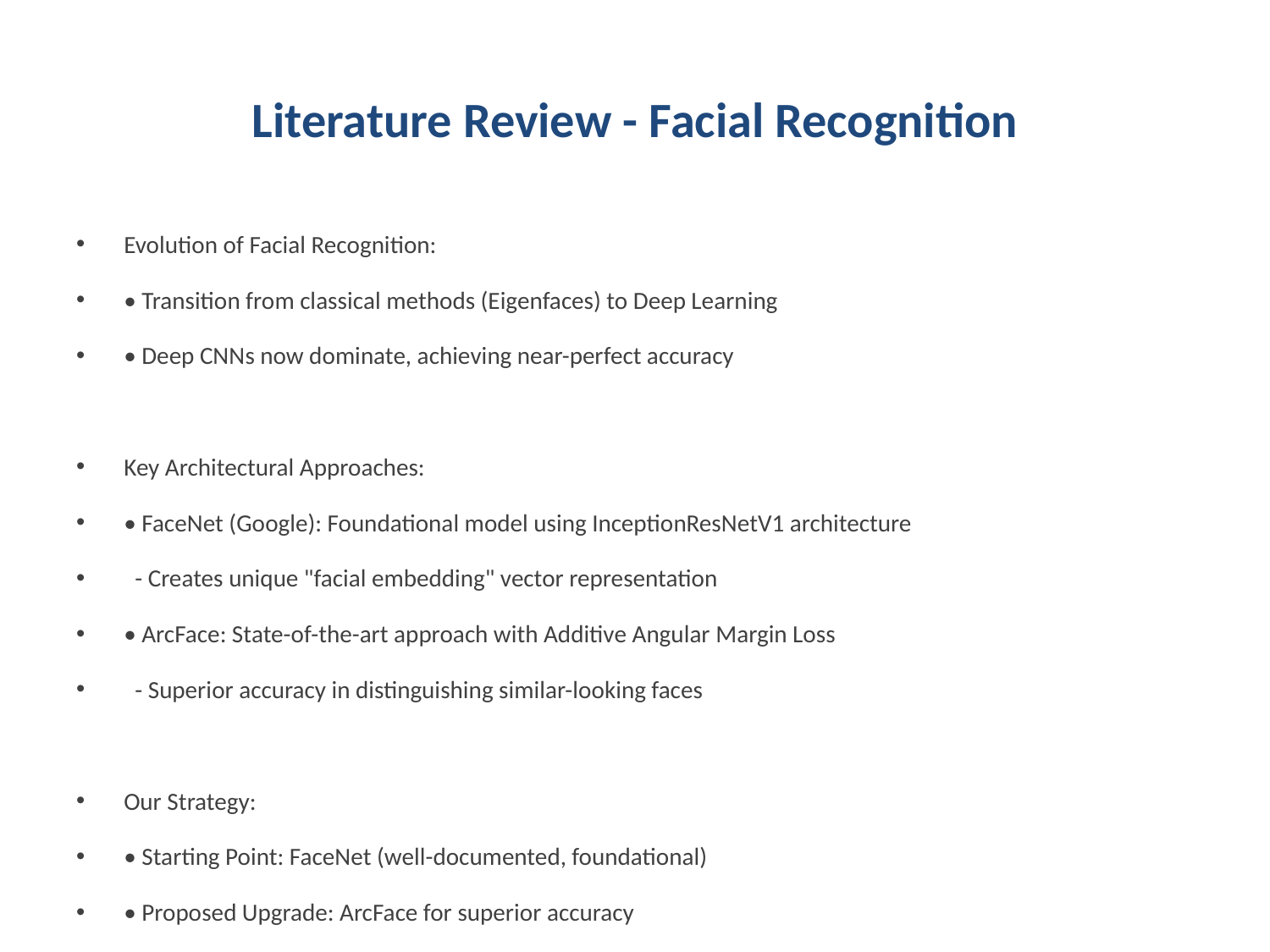

# Literature Review - Facial Recognition
Evolution of Facial Recognition:
• Transition from classical methods (Eigenfaces) to Deep Learning
• Deep CNNs now dominate, achieving near-perfect accuracy

Key Architectural Approaches:
• FaceNet (Google): Foundational model using InceptionResNetV1 architecture
  - Creates unique "facial embedding" vector representation
• ArcFace: State-of-the-art approach with Additive Angular Margin Loss
  - Superior accuracy in distinguishing similar-looking faces

Our Strategy:
• Starting Point: FaceNet (well-documented, foundational)
• Proposed Upgrade: ArcFace for superior accuracy